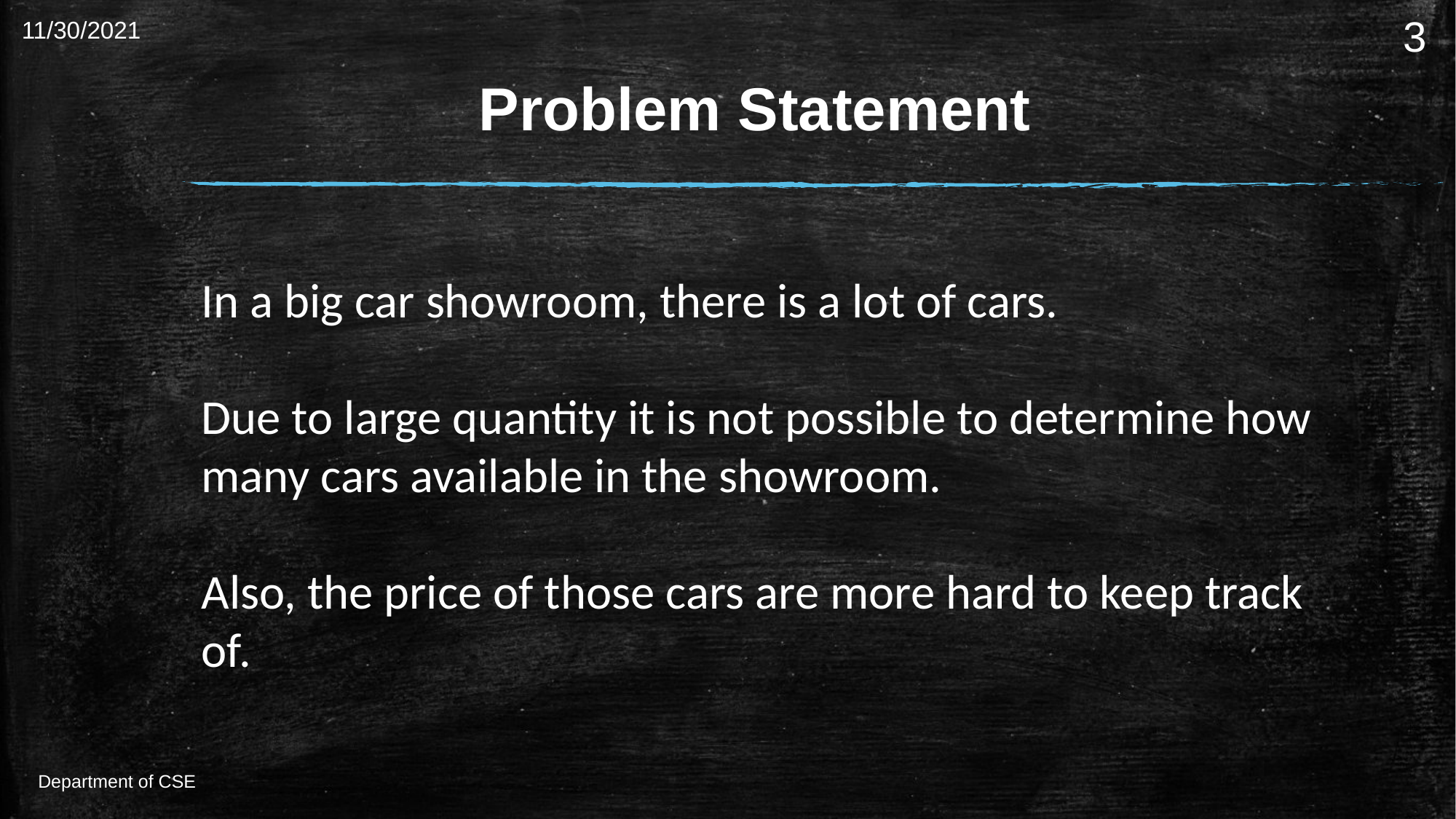

11/30/2021
3
# Problem Statement
In a big car showroom, there is a lot of cars.

Due to large quantity it is not possible to determine how many cars available in the showroom.

Also, the price of those cars are more hard to keep track of.

Department of CSE